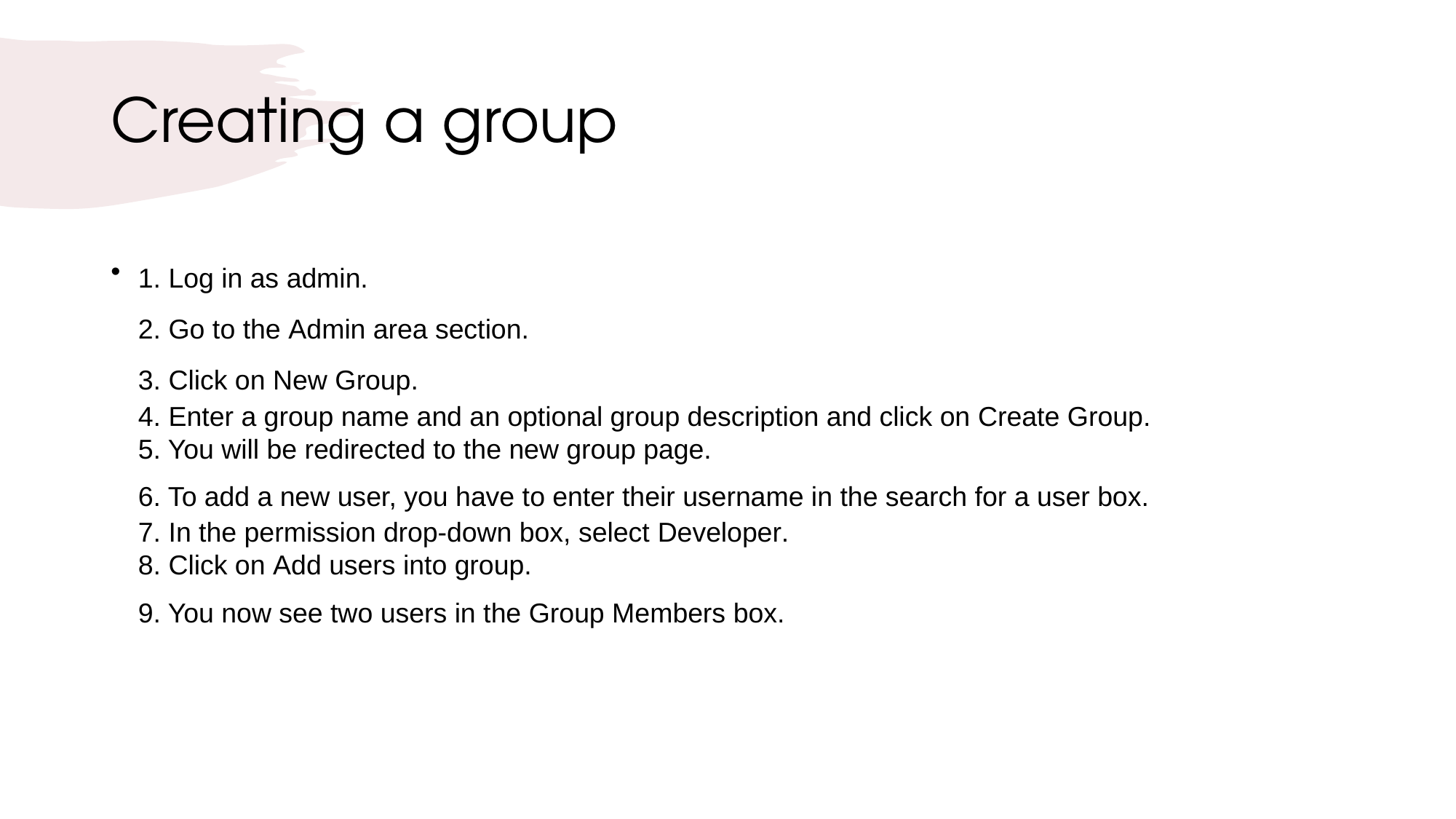

# Creating a group
1. Log in as admin.
2. Go to the Admin area section.
3. Click on New Group.
4. Enter a group name and an optional group description and click on Create Group.
5. You will be redirected to the new group page.
6. To add a new user, you have to enter their username in the search for a user box.
7. In the permission drop-down box, select Developer.
8. Click on Add users into group.
9. You now see two users in the Group Members box.